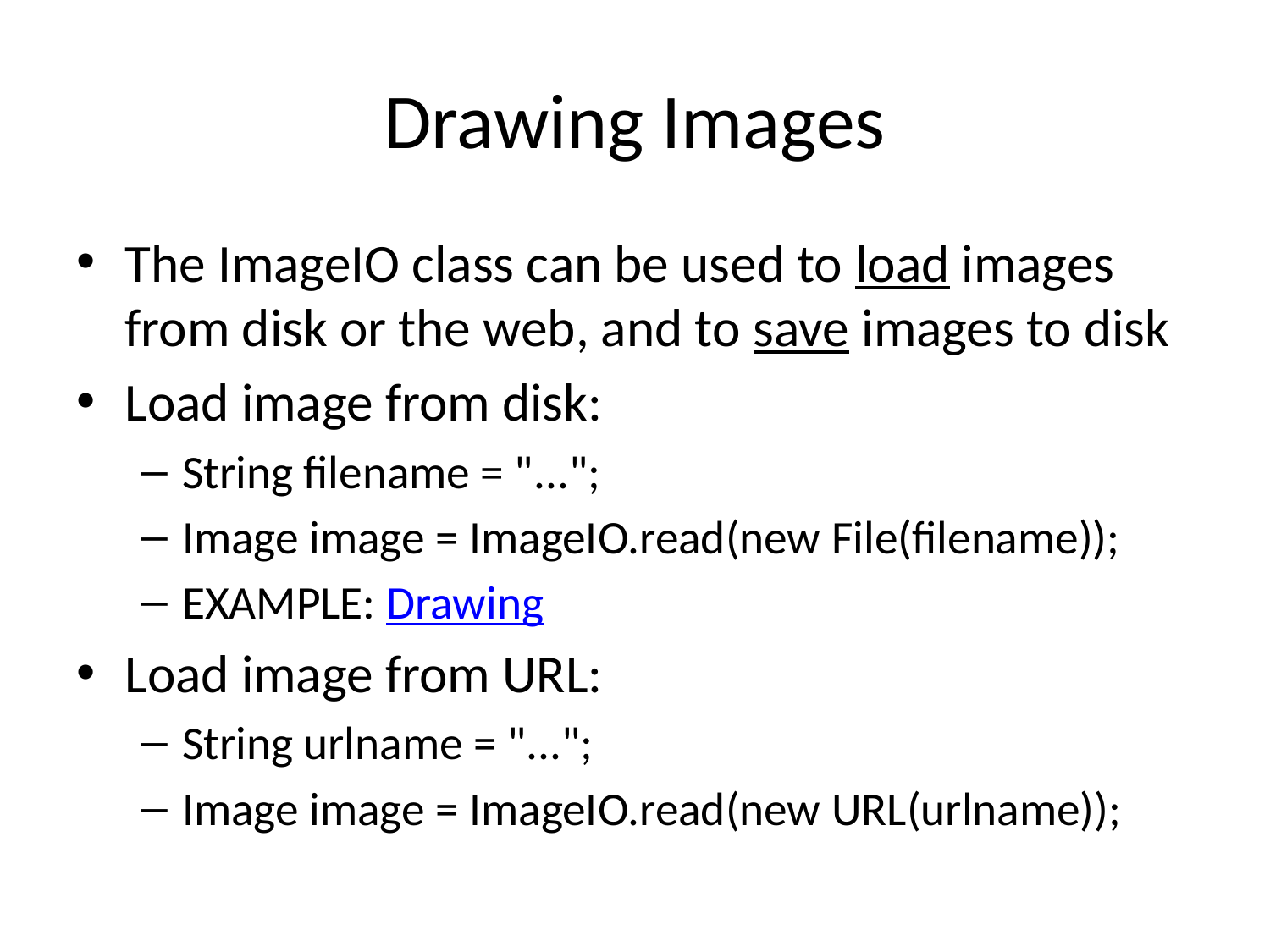

# Drawing Images
The ImageIO class can be used to load images from disk or the web, and to save images to disk
Load image from disk:
String filename = "...";
Image image = ImageIO.read(new File(filename));
EXAMPLE: Drawing
Load image from URL:
String urlname = "...";
Image image = ImageIO.read(new URL(urlname));